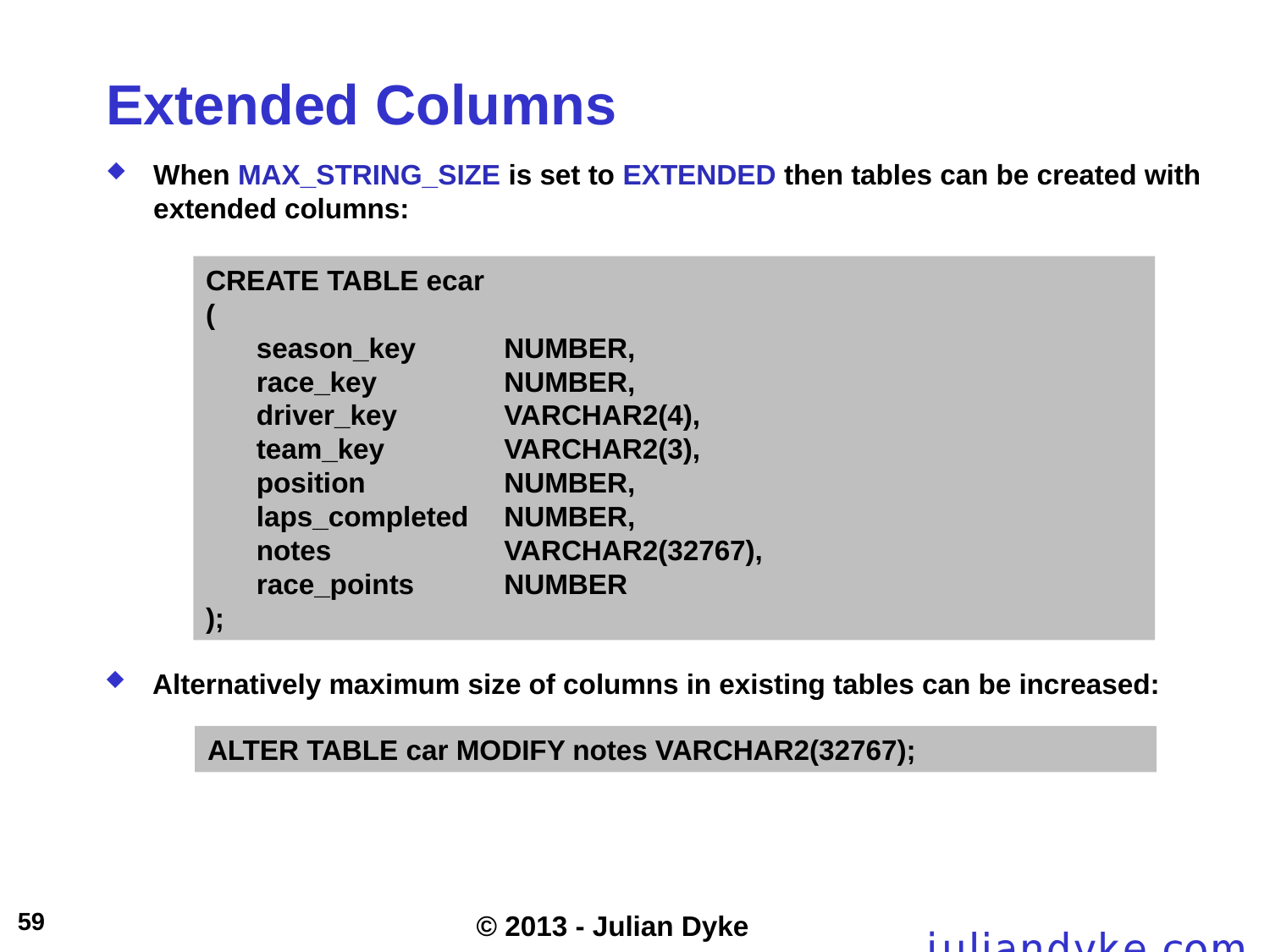

# Extended Columns
When MAX_STRING_SIZE is set to EXTENDED then tables can be created with extended columns:
CREATE TABLE ecar
(
	season_key	NUMBER,
	race_key	NUMBER,
	driver_key	VARCHAR2(4),
	team_key	VARCHAR2(3),
	position	NUMBER,
	laps_completed	NUMBER,
	notes	VARCHAR2(32767),
	race_points	NUMBER
);
Alternatively maximum size of columns in existing tables can be increased:
ALTER TABLE car MODIFY notes VARCHAR2(32767);